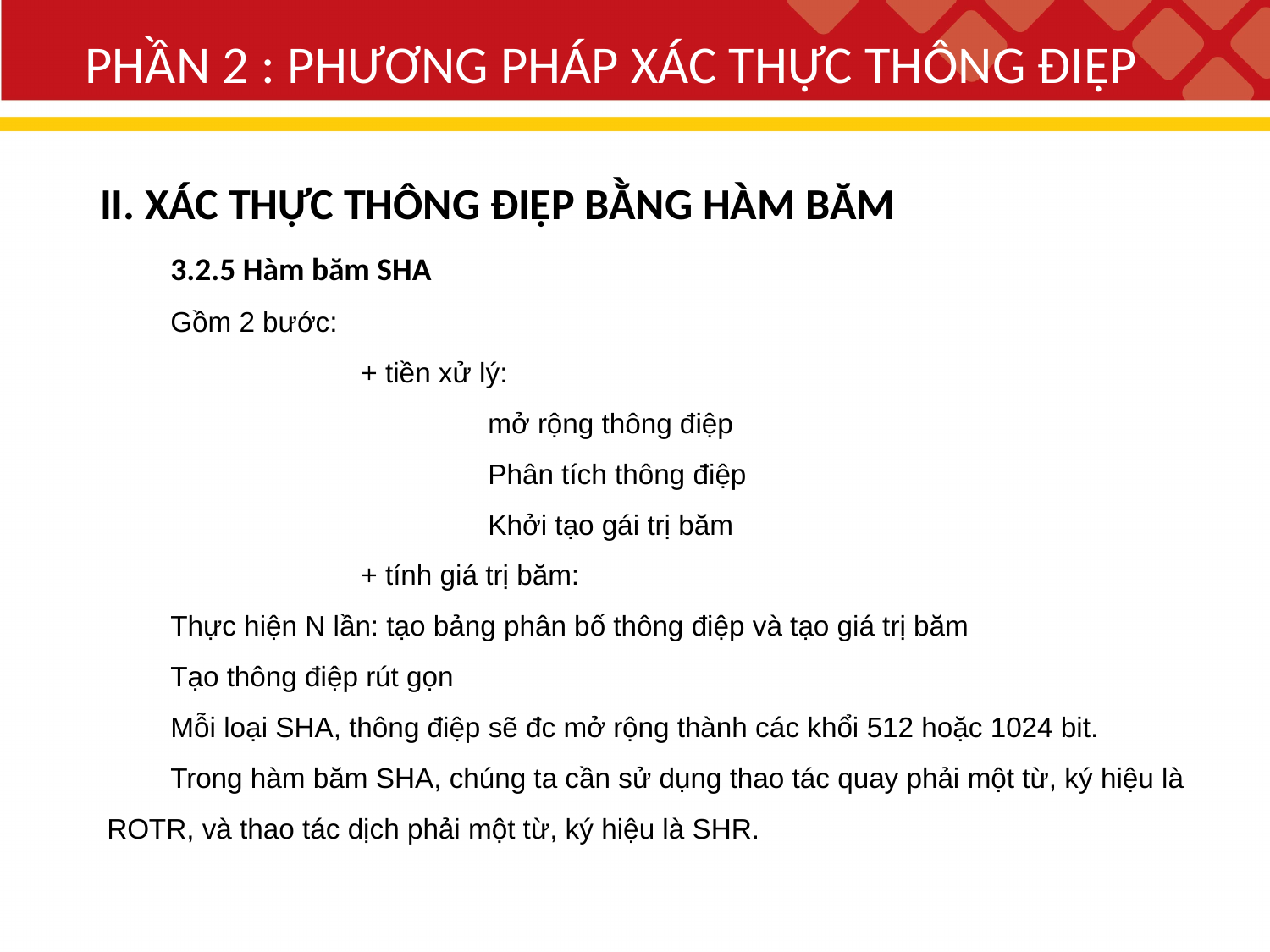

# PHẦN 2 : PHƯƠNG PHÁP XÁC THỰC THÔNG ĐIỆP
II. XÁC THỰC THÔNG ĐIỆP BẰNG HÀM BĂM
3.2.5 Hàm băm SHA
Gồm 2 bước:
		+ tiền xử lý:
			mở rộng thông điệp
			Phân tích thông điệp
			Khởi tạo gái trị băm
		+ tính giá trị băm:
Thực hiện N lần: tạo bảng phân bố thông điệp và tạo giá trị băm
Tạo thông điệp rút gọn
Mỗi loại SHA, thông điệp sẽ đc mở rộng thành các khổi 512 hoặc 1024 bit.
Trong hàm băm SHA, chúng ta cần sử dụng thao tác quay phải một từ, ký hiệu là ROTR, và thao tác dịch phải một từ, ký hiệu là SHR.